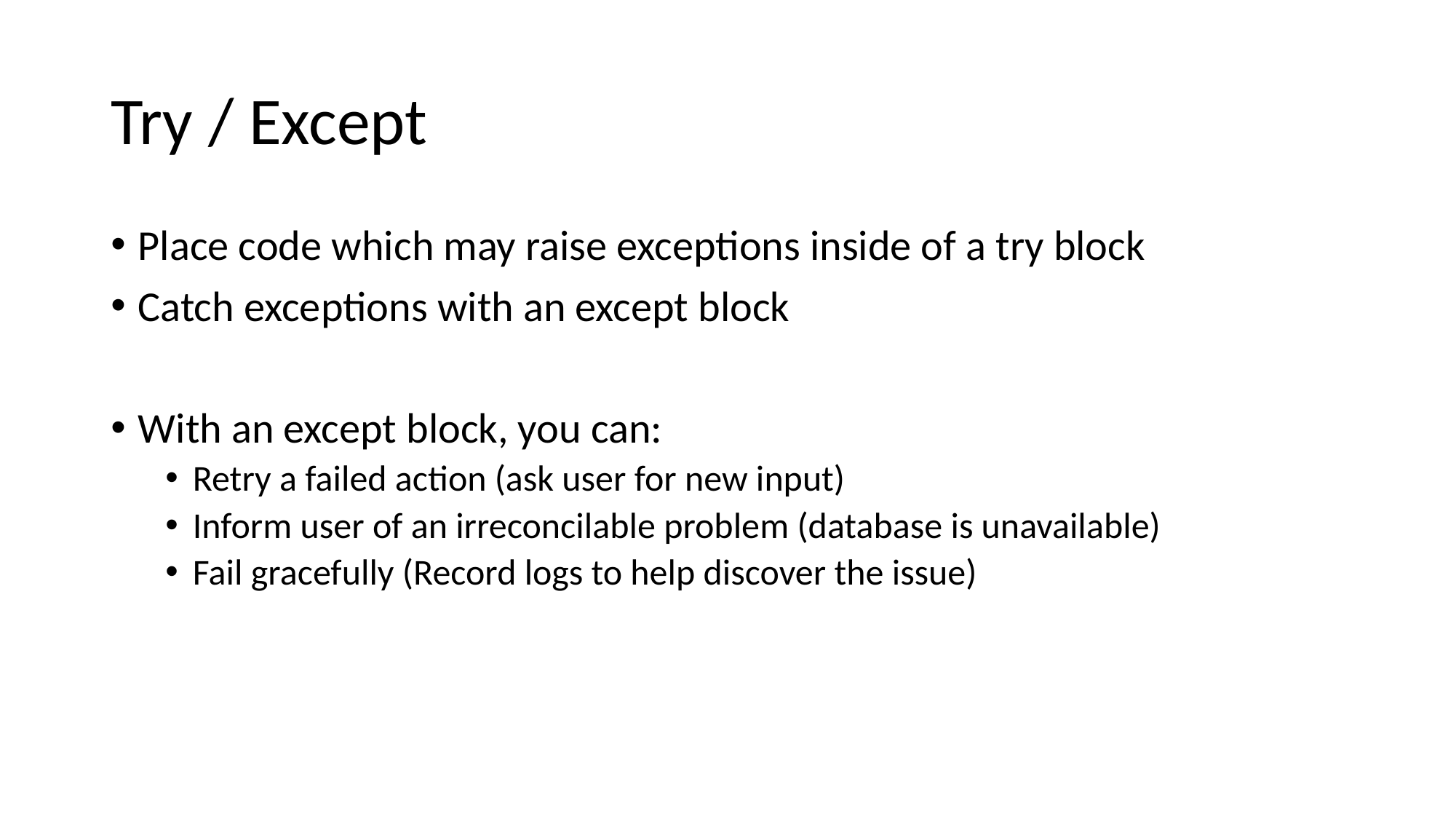

# Try / Except
Place code which may raise exceptions inside of a try block
Catch exceptions with an except block

With an except block, you can:
Retry a failed action (ask user for new input)
Inform user of an irreconcilable problem (database is unavailable)
Fail gracefully (Record logs to help discover the issue)